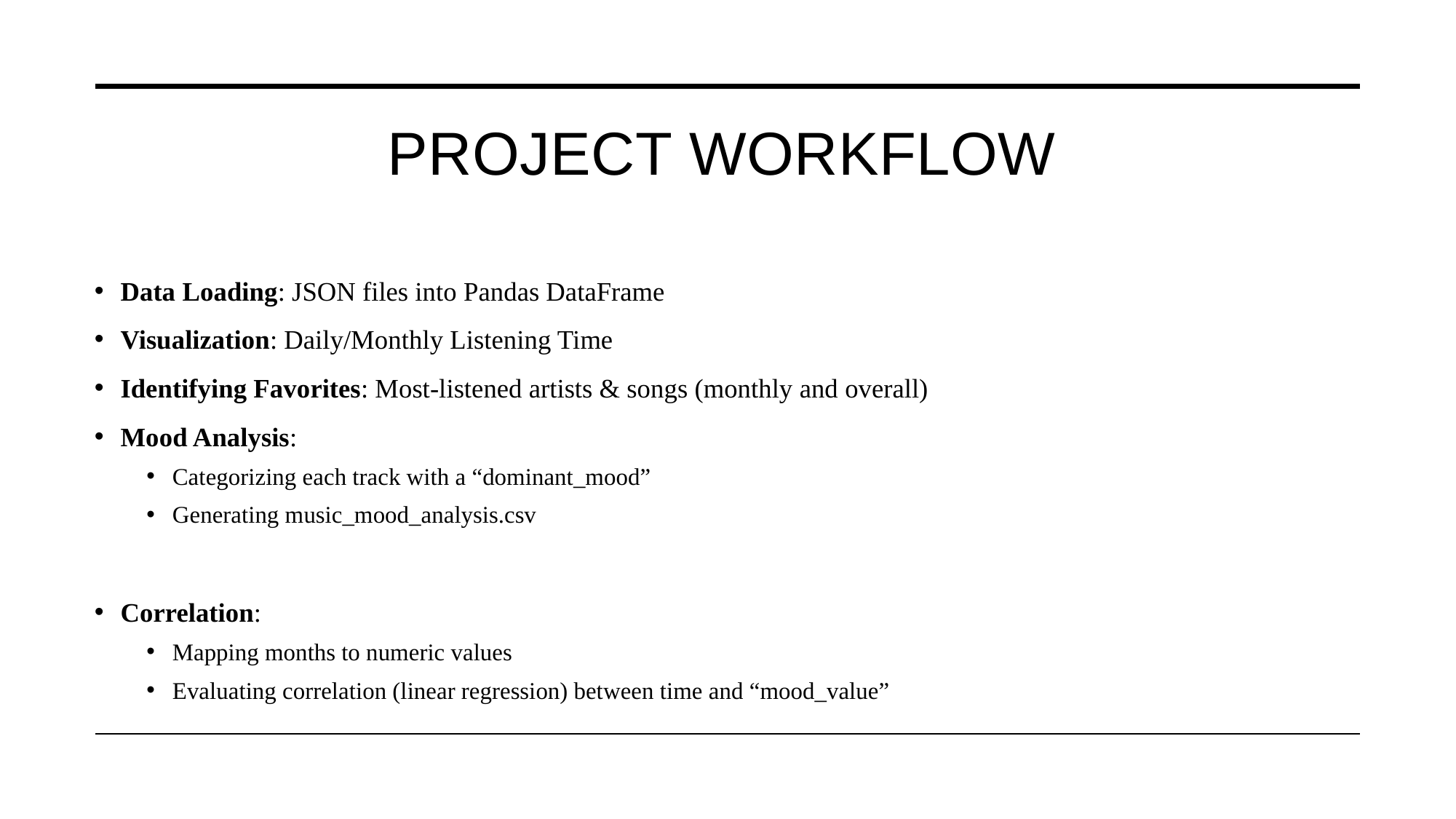

# Project workflow
Data Loading: JSON files into Pandas DataFrame
Visualization: Daily/Monthly Listening Time
Identifying Favorites: Most-listened artists & songs (monthly and overall)
Mood Analysis:
Categorizing each track with a “dominant_mood”
Generating music_mood_analysis.csv

Correlation:
Mapping months to numeric values
Evaluating correlation (linear regression) between time and “mood_value”